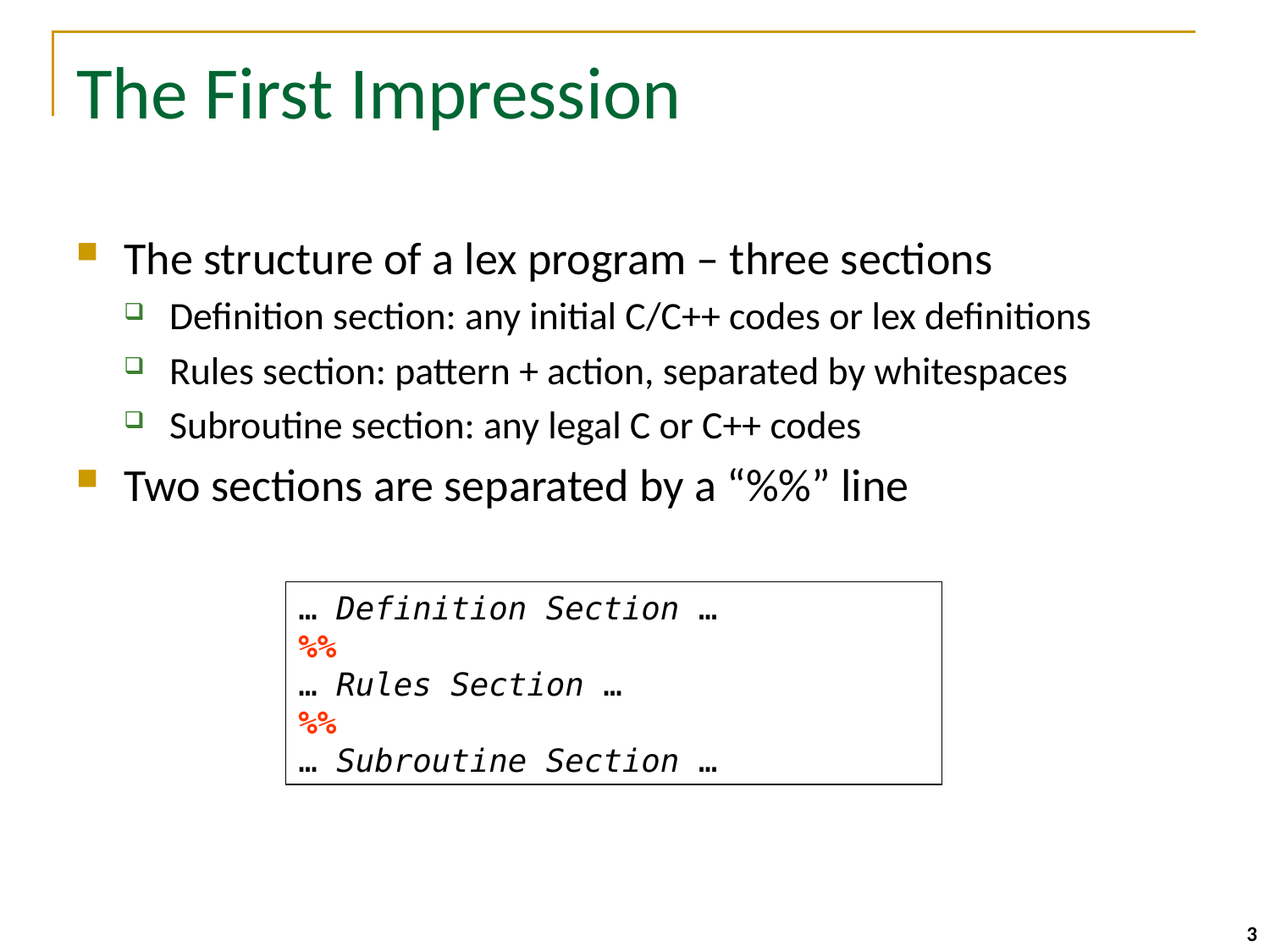

# The First Impression
The structure of a lex program – three sections
Definition section: any initial C/C++ codes or lex definitions
Rules section: pattern + action, separated by whitespaces
Subroutine section: any legal C or C++ codes
Two sections are separated by a “%%” line
… Definition Section …
%%
… Rules Section …
%%
… Subroutine Section …
3